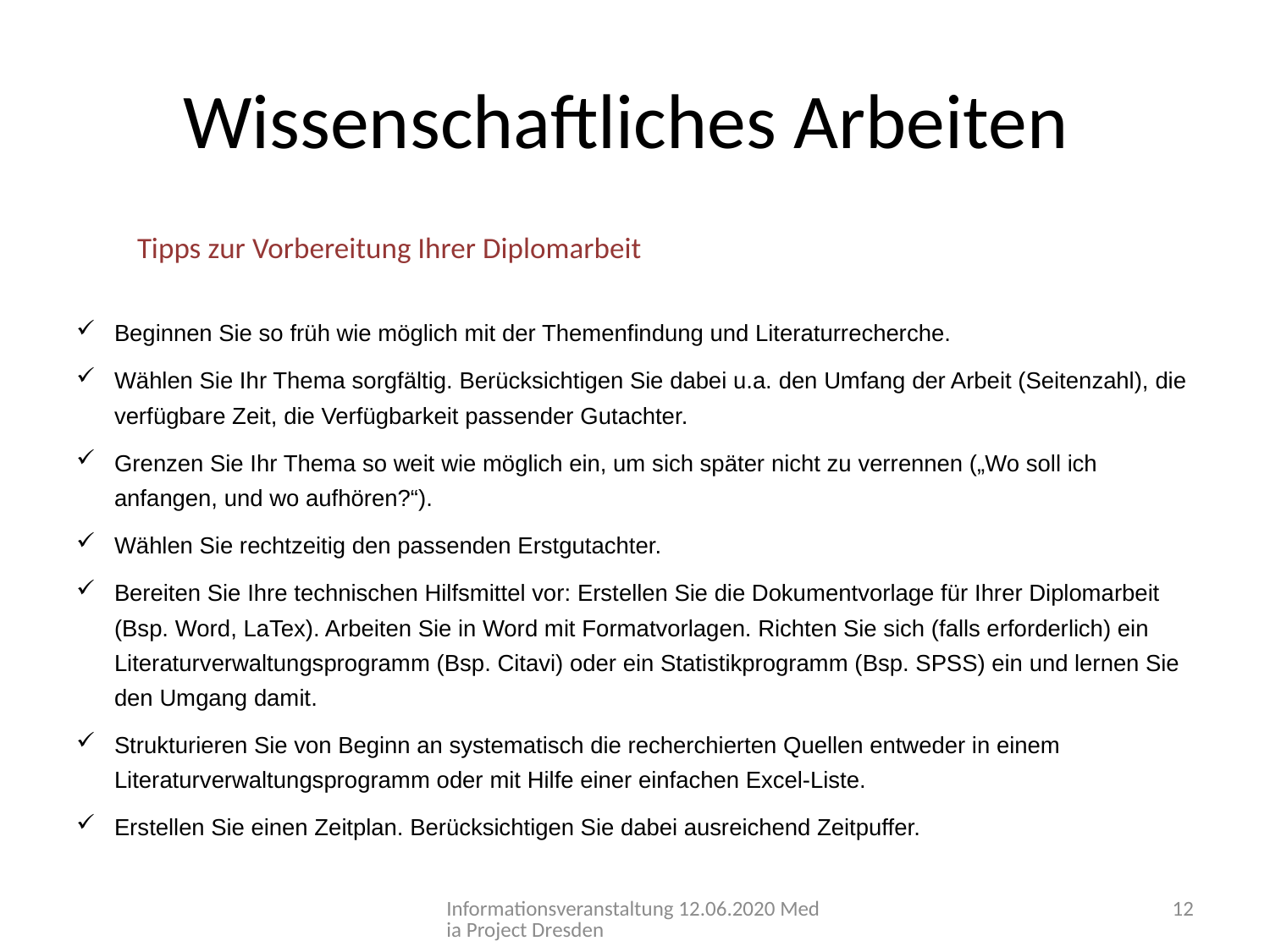

# Wissenschaftliches Arbeiten
Tipps zur Vorbereitung Ihrer Diplomarbeit

Beginnen Sie so früh wie möglich mit der Themenfindung und Literaturrecherche.
Wählen Sie Ihr Thema sorgfältig. Berücksichtigen Sie dabei u.a. den Umfang der Arbeit (Seitenzahl), die verfügbare Zeit, die Verfügbarkeit passender Gutachter.
Grenzen Sie Ihr Thema so weit wie möglich ein, um sich später nicht zu verrennen („Wo soll ich anfangen, und wo aufhören?“).
Wählen Sie rechtzeitig den passenden Erstgutachter.
Bereiten Sie Ihre technischen Hilfsmittel vor: Erstellen Sie die Dokumentvorlage für Ihrer Diplomarbeit (Bsp. Word, LaTex). Arbeiten Sie in Word mit Formatvorlagen. Richten Sie sich (falls erforderlich) ein Literaturverwaltungsprogramm (Bsp. Citavi) oder ein Statistikprogramm (Bsp. SPSS) ein und lernen Sie den Umgang damit.
Strukturieren Sie von Beginn an systematisch die recherchierten Quellen entweder in einem Literaturverwaltungsprogramm oder mit Hilfe einer einfachen Excel-Liste.
Erstellen Sie einen Zeitplan. Berücksichtigen Sie dabei ausreichend Zeitpuffer.
Informationsveranstaltung 12.06.2020 Media Project Dresden
12